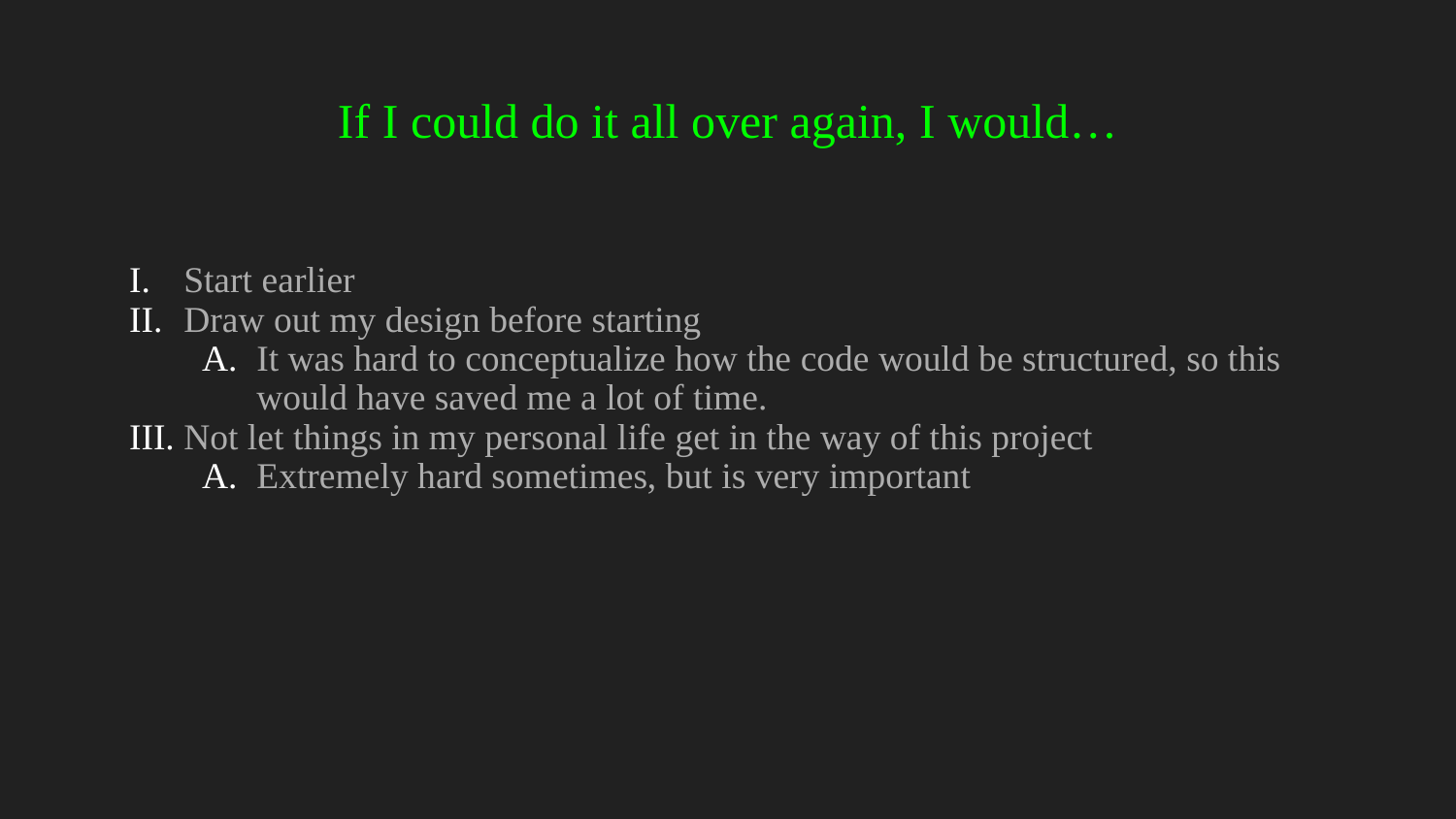

# If I could do it all over again, I would…
Start earlier
Draw out my design before starting
It was hard to conceptualize how the code would be structured, so this would have saved me a lot of time.
Not let things in my personal life get in the way of this project
Extremely hard sometimes, but is very important